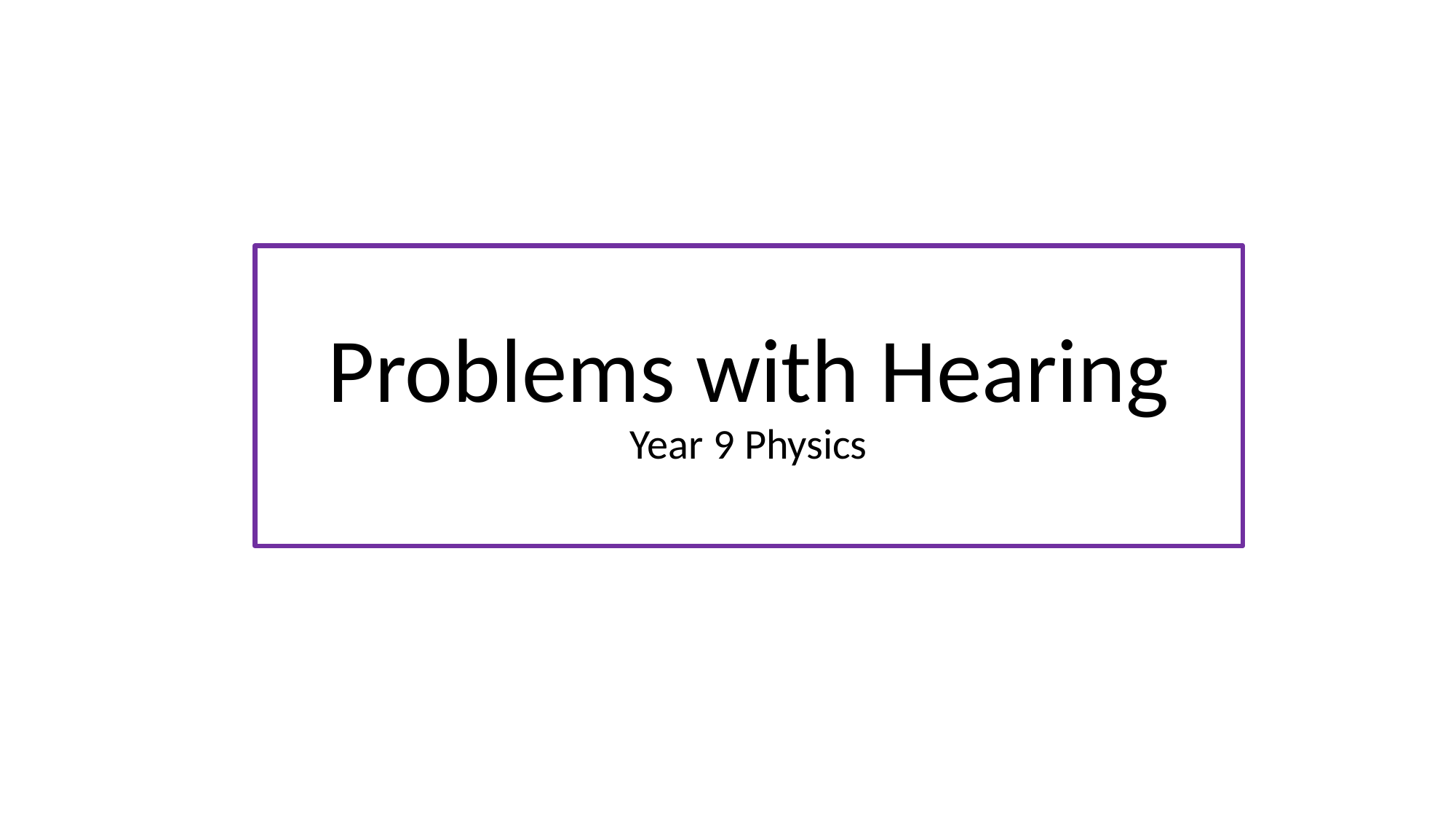

# Problems with Hearing Year 9 Physics